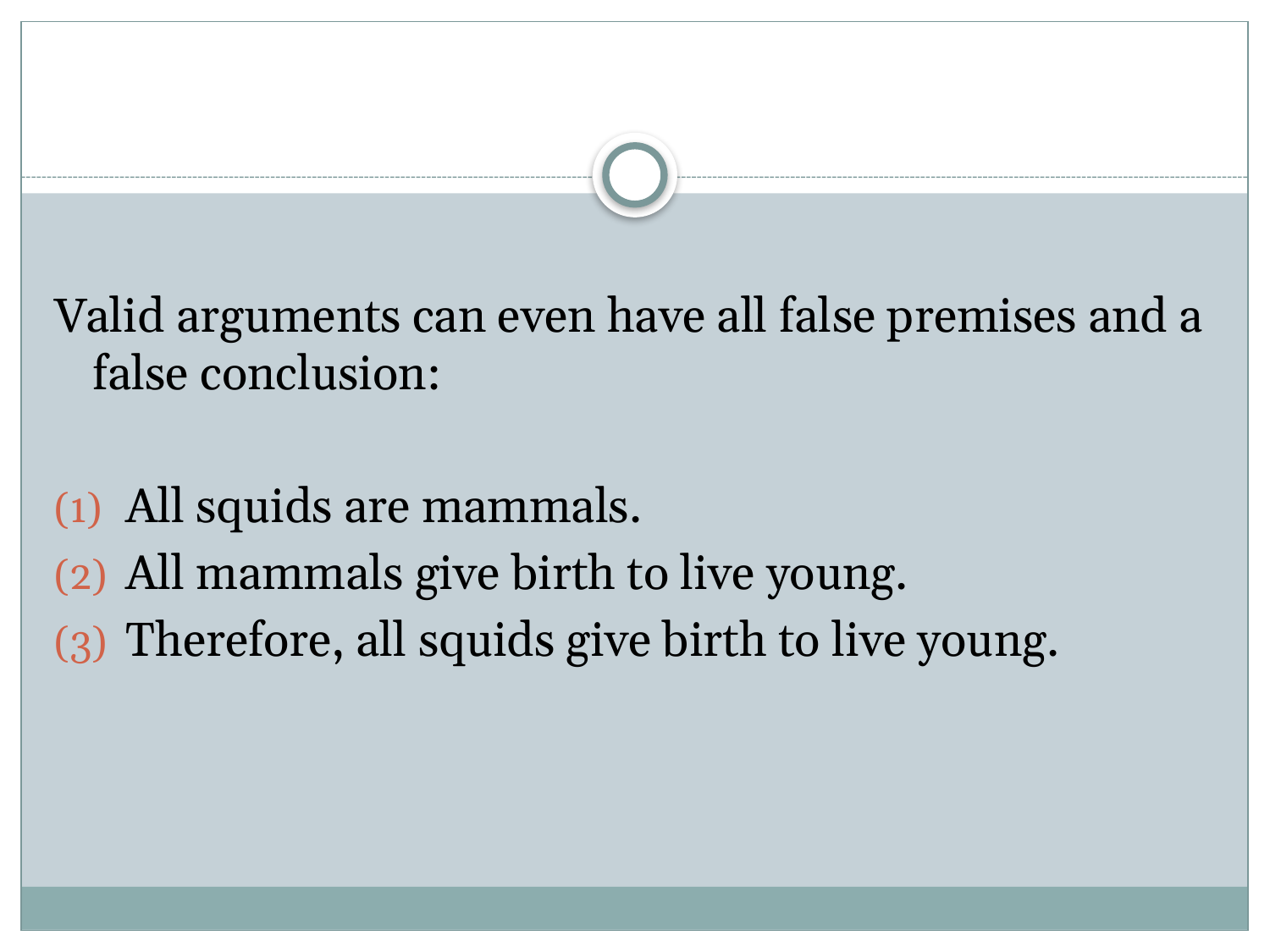

#

Valid arguments can even have all false premises and a false conclusion:

All squids are mammals.
All mammals give birth to live young.
Therefore, all squids give birth to live young.